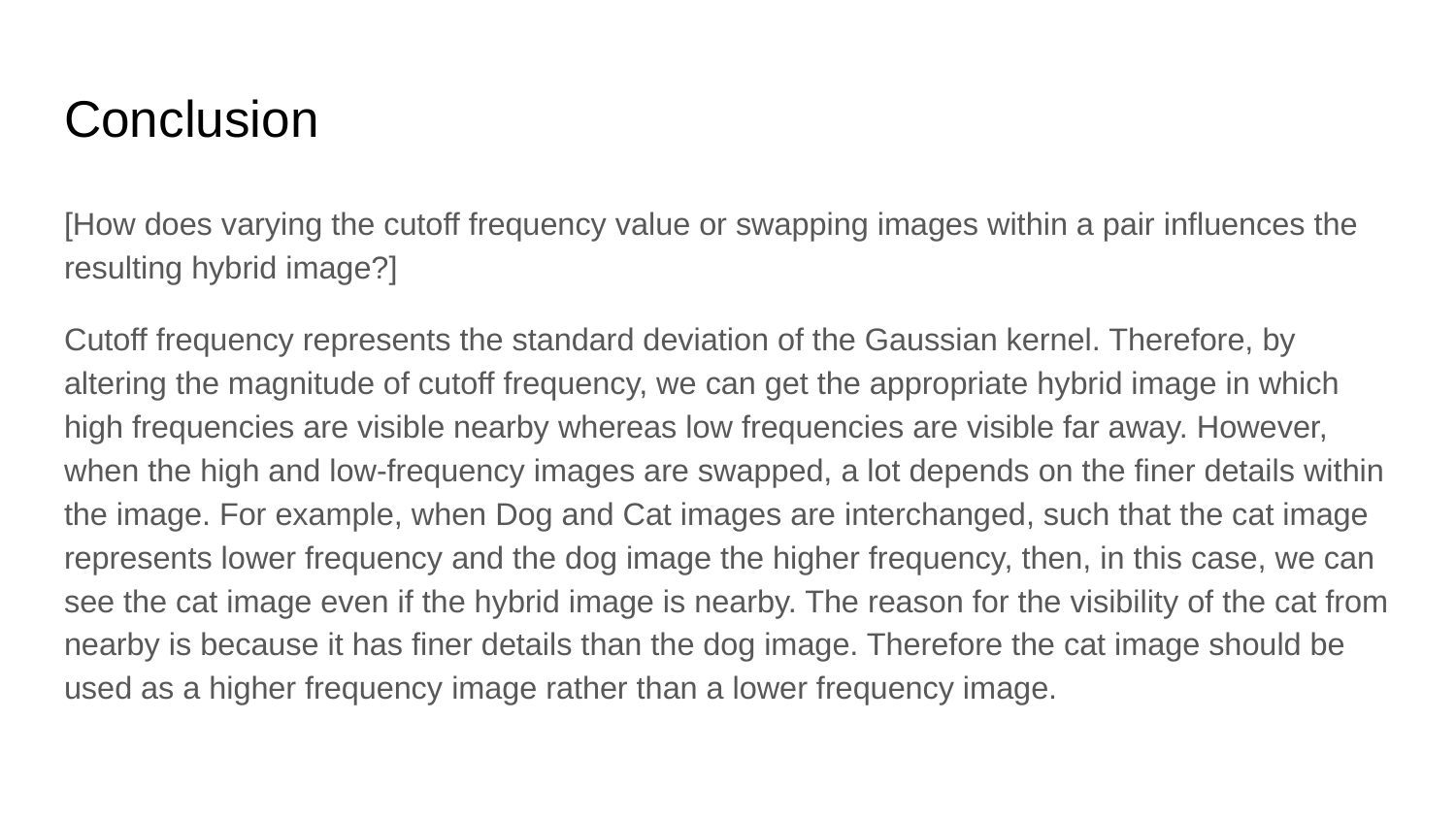

# Conclusion
[How does varying the cutoff frequency value or swapping images within a pair influences the resulting hybrid image?]
Cutoff frequency represents the standard deviation of the Gaussian kernel. Therefore, by altering the magnitude of cutoff frequency, we can get the appropriate hybrid image in which high frequencies are visible nearby whereas low frequencies are visible far away. However, when the high and low-frequency images are swapped, a lot depends on the finer details within the image. For example, when Dog and Cat images are interchanged, such that the cat image represents lower frequency and the dog image the higher frequency, then, in this case, we can see the cat image even if the hybrid image is nearby. The reason for the visibility of the cat from nearby is because it has finer details than the dog image. Therefore the cat image should be used as a higher frequency image rather than a lower frequency image.